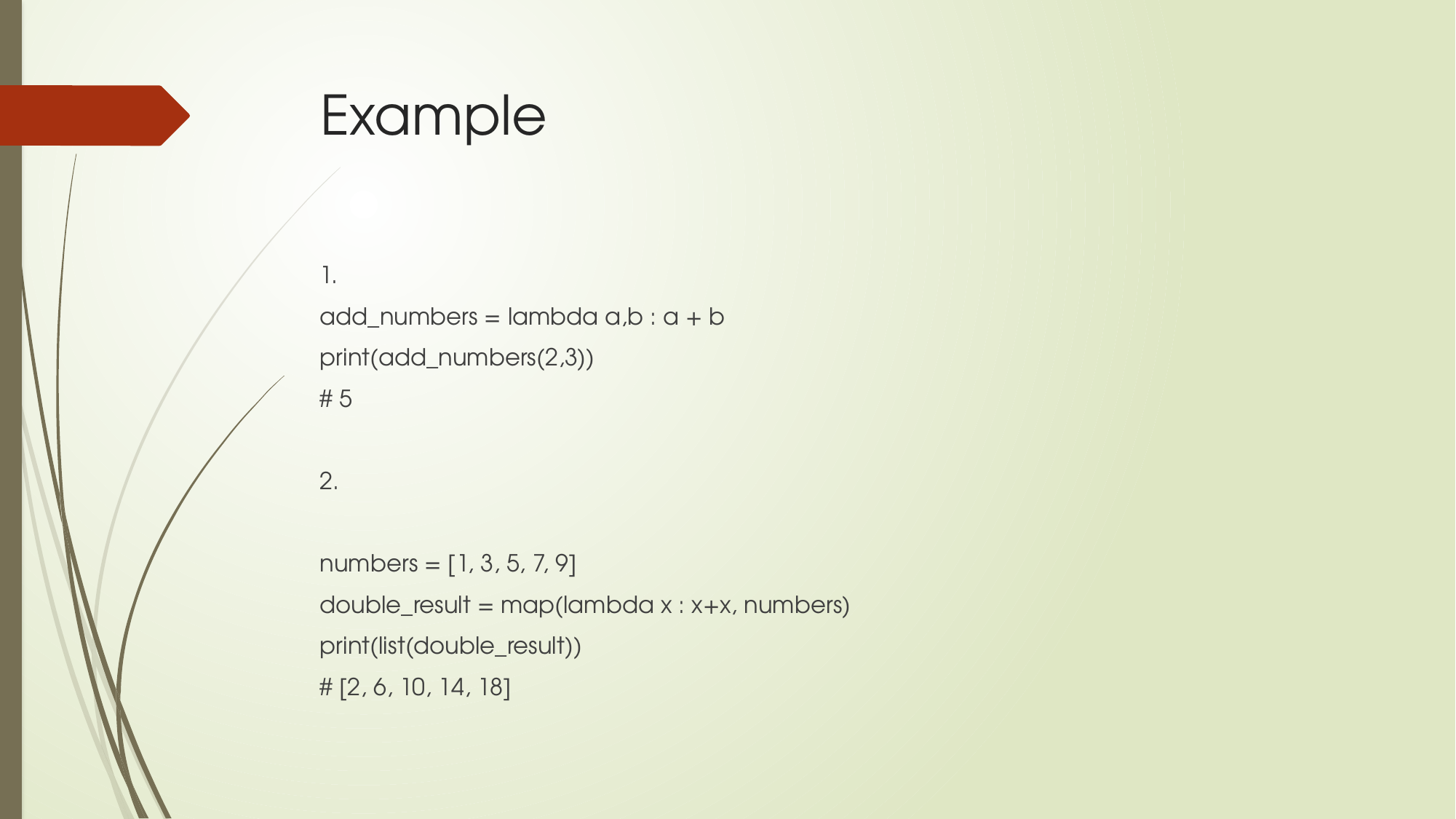

# Example
1.
add_numbers = lambda a,b : a + b
print(add_numbers(2,3))
# 5

2.

numbers = [1, 3, 5, 7, 9]
double_result = map(lambda x : x+x, numbers)
print(list(double_result))
# [2, 6, 10, 14, 18]